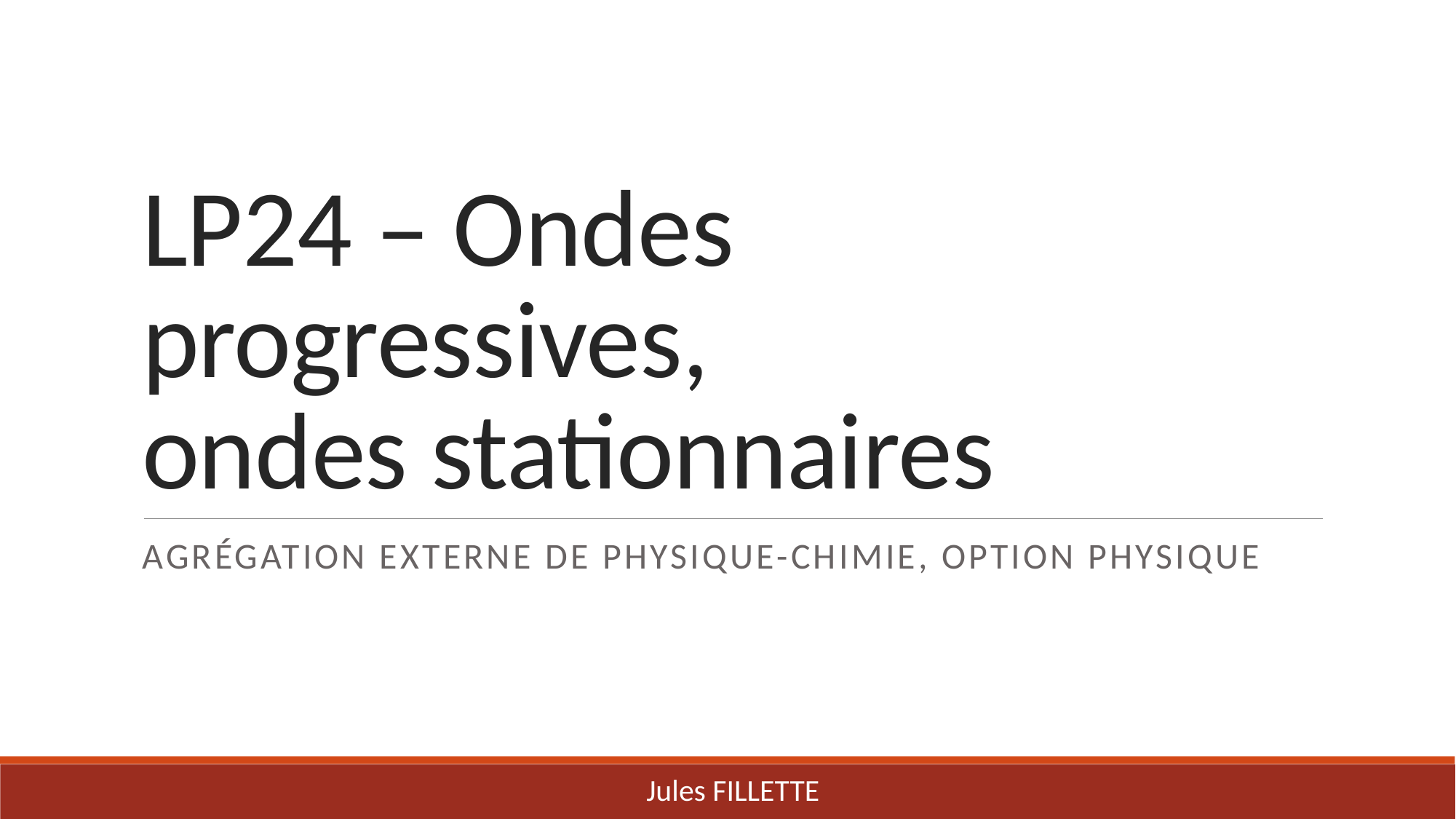

# LP24 – Ondes progressives, ondes stationnaires
Agrégation externe de Physique-chimie, option Physique
Jules FILLETTE